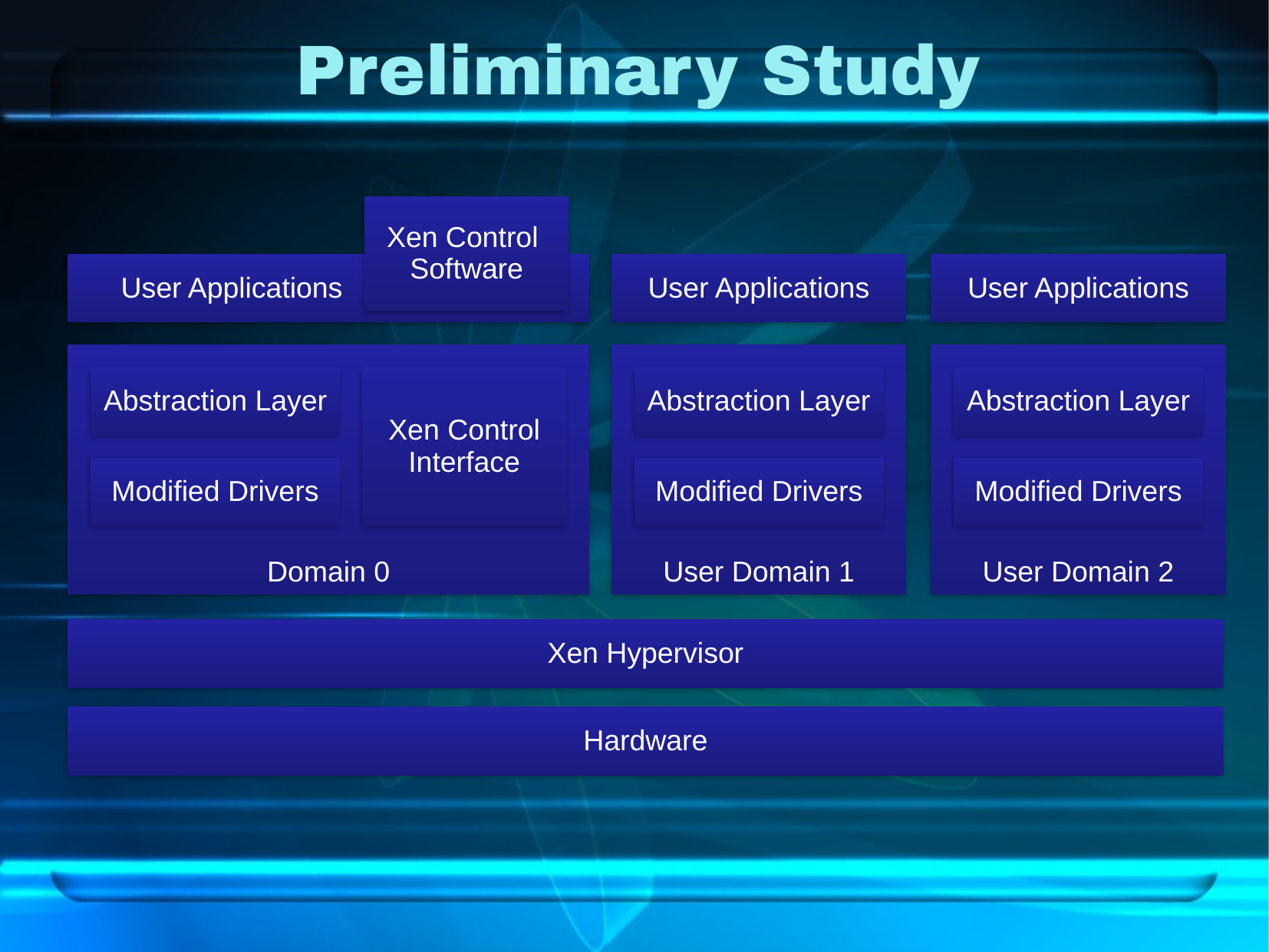

# Preliminary Study
Xen Control
Software
User Applications
User Applications
User Applications
Domain 0
User Domain 1
User Domain 2
Abstraction Layer
Xen Control
Interface
Abstraction Layer
Abstraction Layer
Modified Drivers
Modified Drivers
Modified Drivers
Xen Hypervisor
Hardware